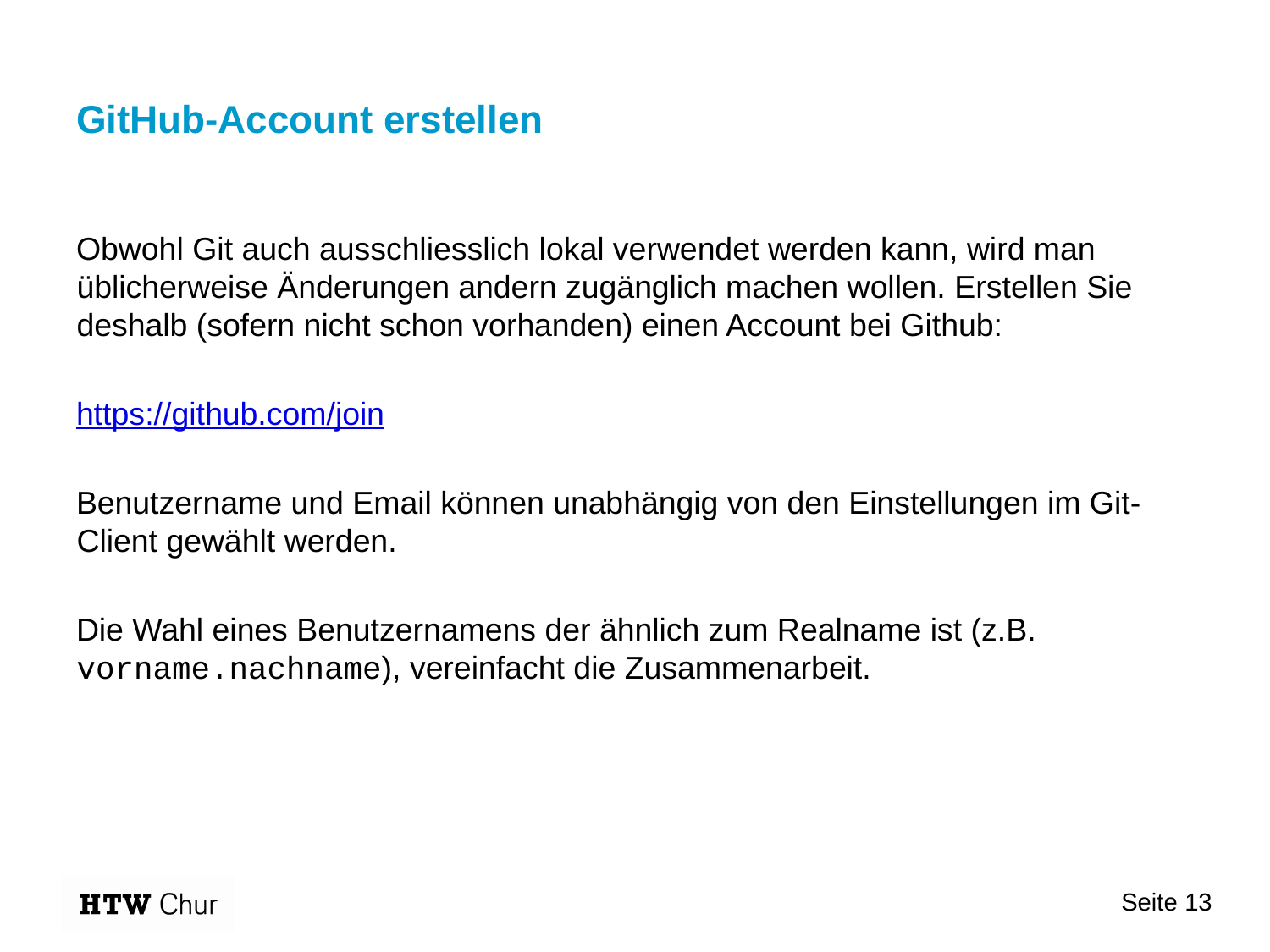

# GitHub-Account erstellen
Obwohl Git auch ausschliesslich lokal verwendet werden kann, wird man üblicherweise Änderungen andern zugänglich machen wollen. Erstellen Sie deshalb (sofern nicht schon vorhanden) einen Account bei Github:

https://github.com/join

Benutzername und Email können unabhängig von den Einstellungen im Git-Client gewählt werden.

Die Wahl eines Benutzernamens der ähnlich zum Realname ist (z.B. vorname.nachname), vereinfacht die Zusammenarbeit.
Seite 13